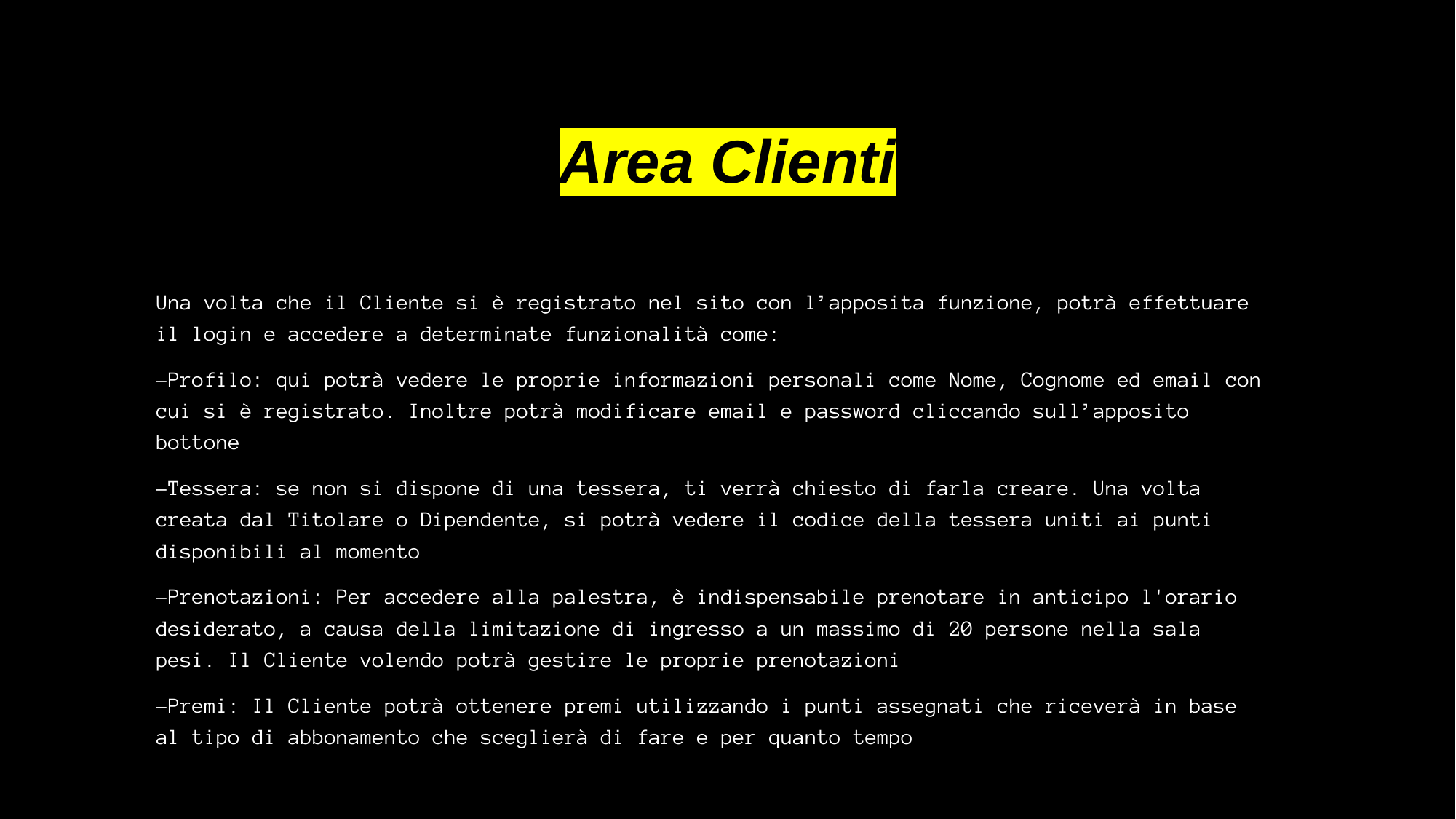

# Area Clienti
Una volta che il Cliente si è registrato nel sito con l’apposita funzione, potrà effettuare il login e accedere a determinate funzionalità come:
-Profilo: qui potrà vedere le proprie informazioni personali come Nome, Cognome ed email con cui si è registrato. Inoltre potrà modificare email e password cliccando sull’apposito bottone
-Tessera: se non si dispone di una tessera, ti verrà chiesto di farla creare. Una volta creata dal Titolare o Dipendente, si potrà vedere il codice della tessera uniti ai punti disponibili al momento
-Prenotazioni: Per accedere alla palestra, è indispensabile prenotare in anticipo l'orario desiderato, a causa della limitazione di ingresso a un massimo di 20 persone nella sala pesi. Il Cliente volendo potrà gestire le proprie prenotazioni
-Premi: Il Cliente potrà ottenere premi utilizzando i punti assegnati che riceverà in base al tipo di abbonamento che sceglierà di fare e per quanto tempo